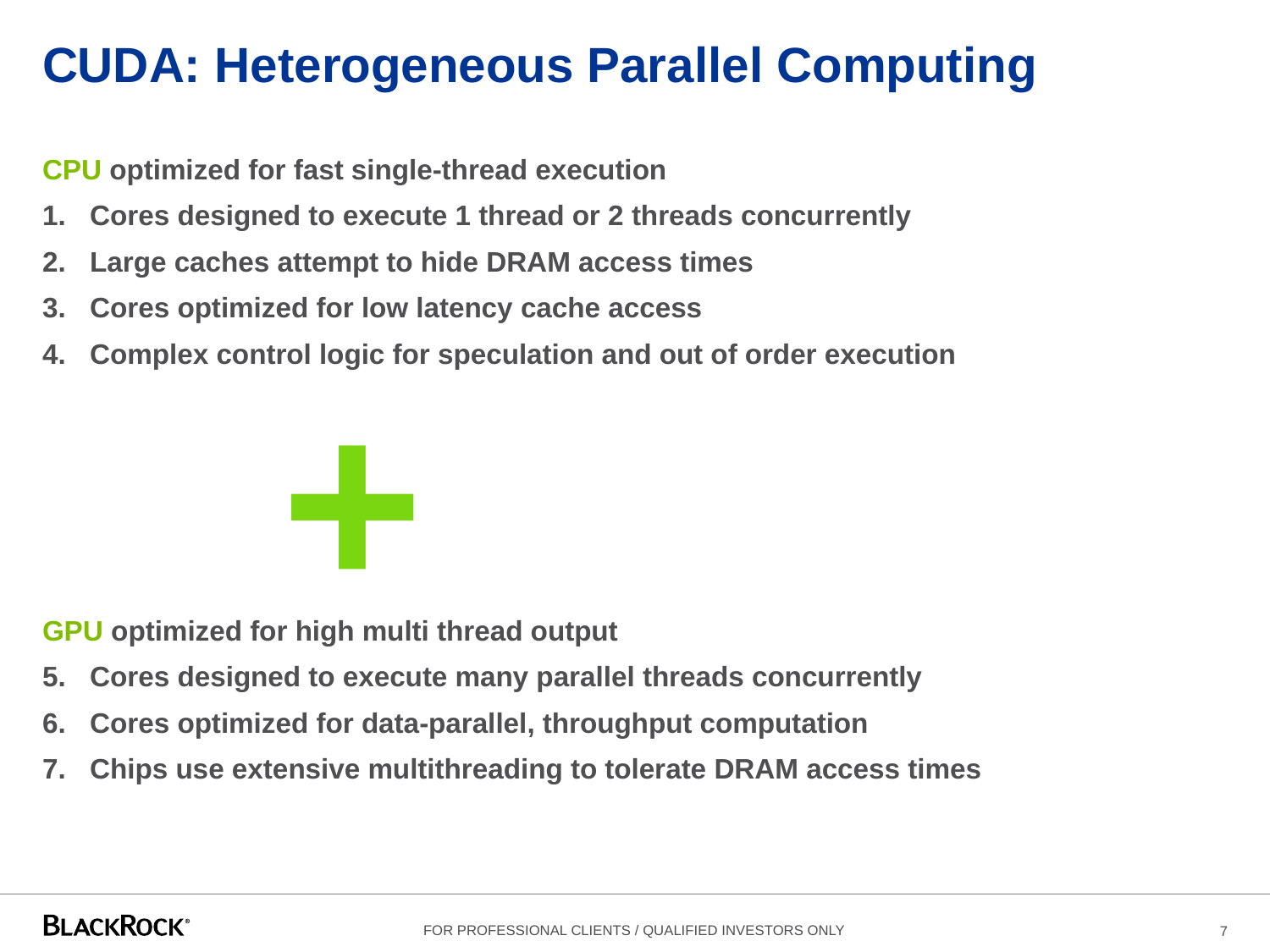

# CUDA: Heterogeneous Parallel Computing
CPU optimized for fast single-thread execution
Cores designed to execute 1 thread or 2 threads concurrently
Large caches attempt to hide DRAM access times
Cores optimized for low latency cache access
Complex control logic for speculation and out of order execution

GPU optimized for high multi thread output
Cores designed to execute many parallel threads concurrently
Cores optimized for data-parallel, throughput computation
Chips use extensive multithreading to tolerate DRAM access times
+
7
For professional clients / qualified investors only